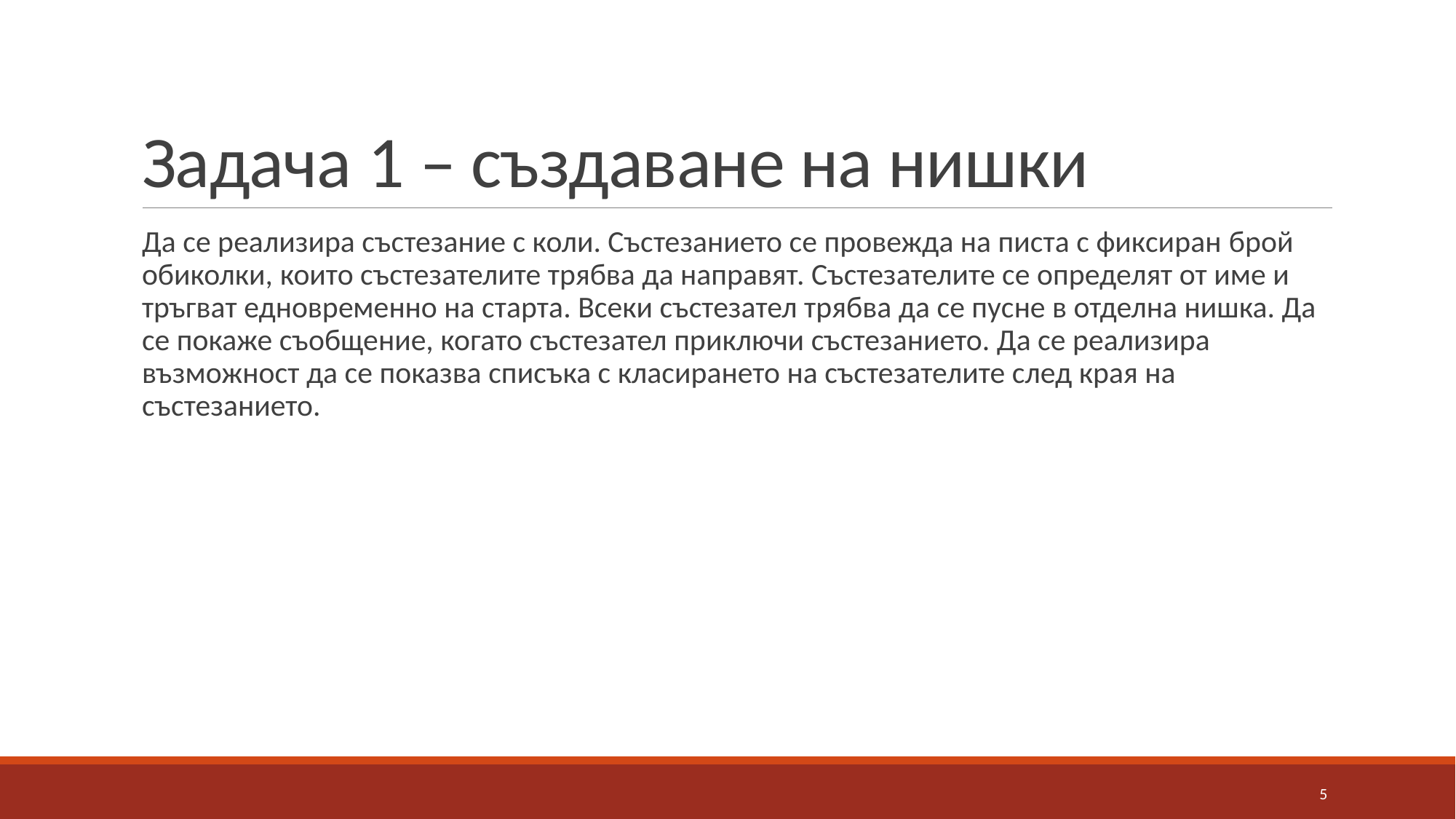

# Задача 1 – създаване на нишки
Да се реализира състезание с коли. Състезанието се провежда на писта с фиксиран брой обиколки, които състезателите трябва да направят. Състезателите се определят от име и тръгват едновременно на старта. Всеки състезател трябва да се пусне в отделна нишка. Да се покаже съобщение, когато състезател приключи състезанието. Да се реализира възможност да се показва списъка с класирането на състезателите след края на състезанието.
5